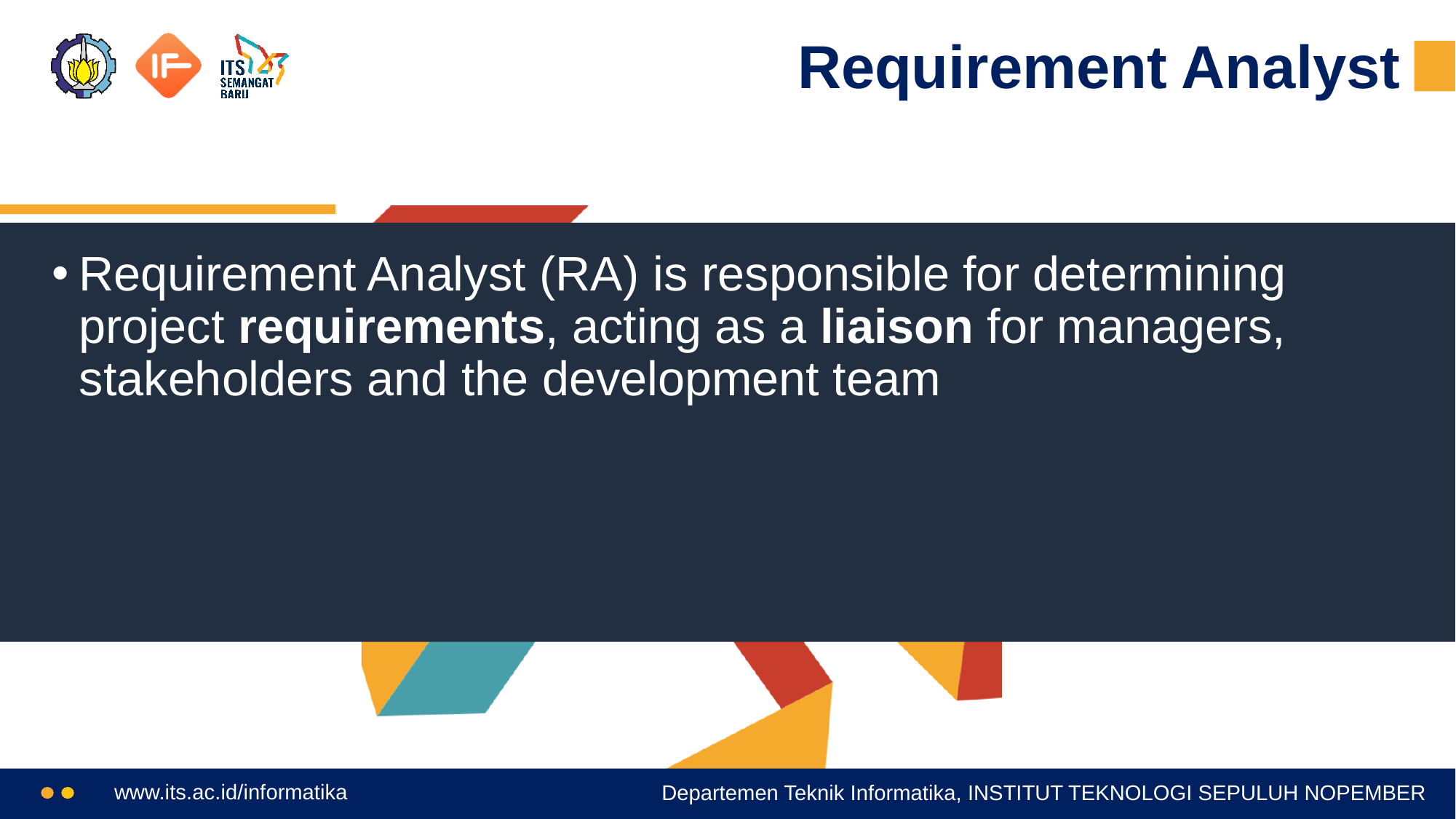

# Requirement Analyst
Requirement Analyst (RA) is responsible for determining project requirements, acting as a liaison for managers, stakeholders and the development team